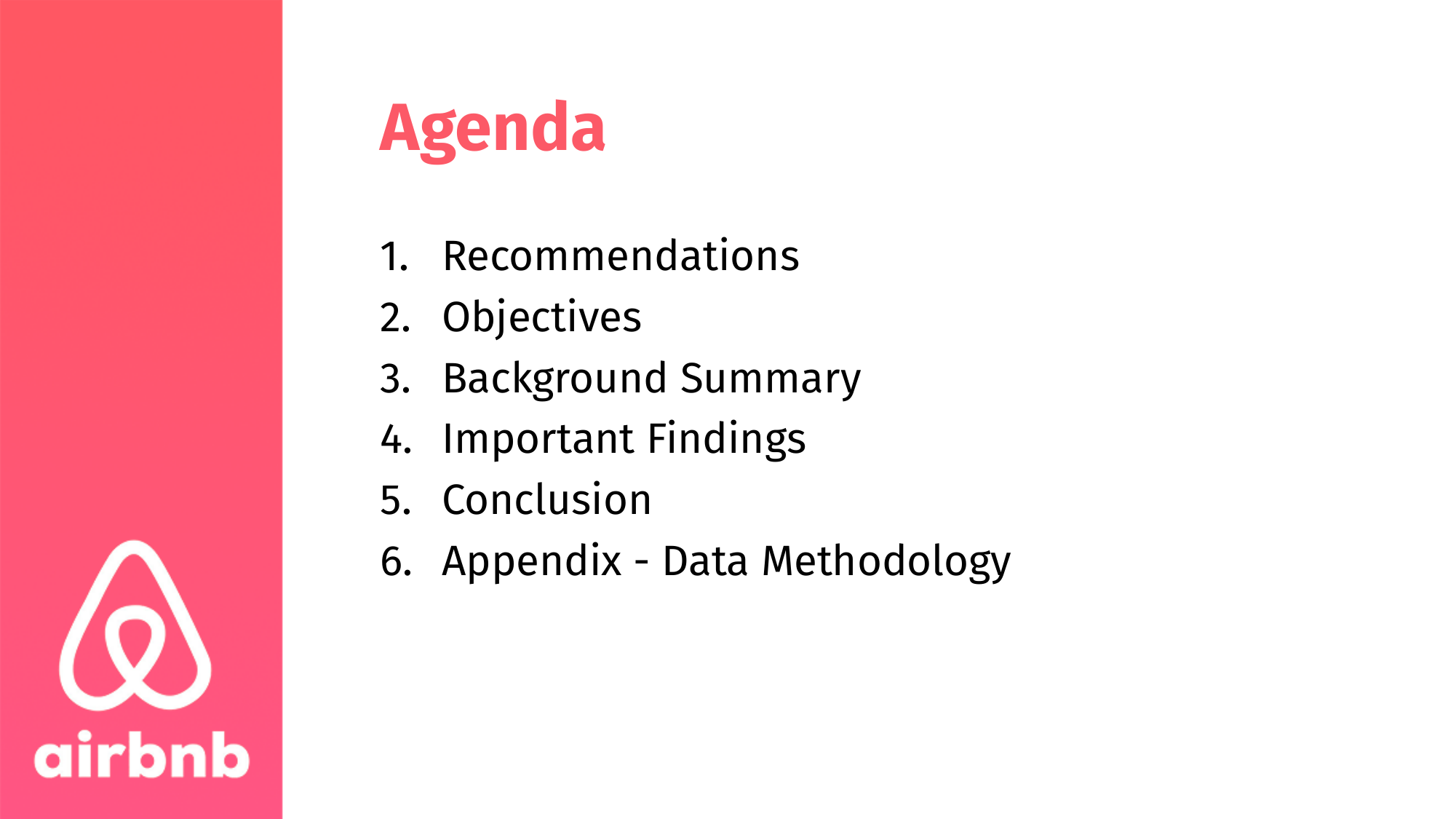

# Agenda
Recommendations
Objectives
Background Summary
Important Findings
Conclusion
Appendix - Data Methodology